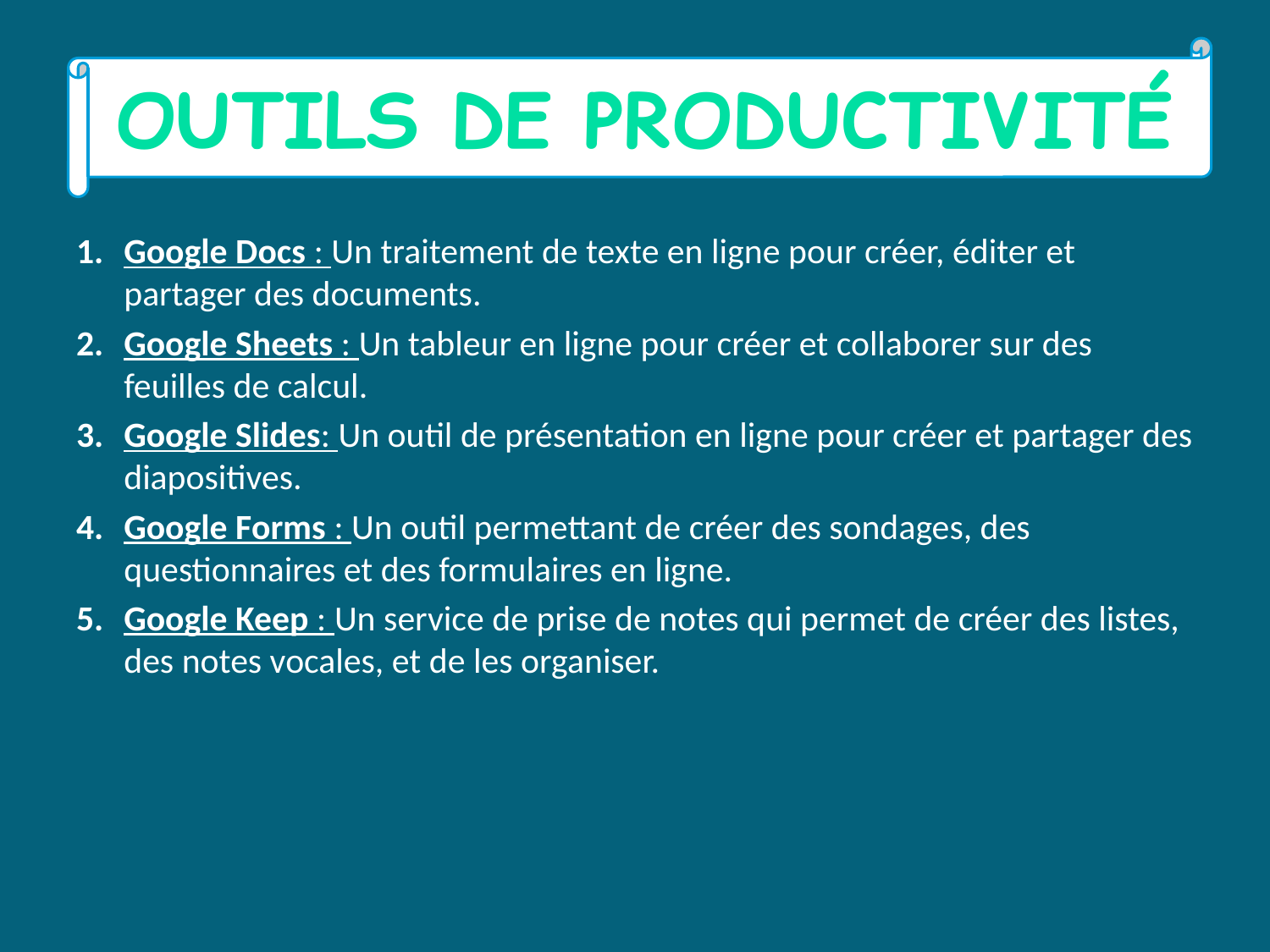

#
Outils de productivité
Google Docs : Un traitement de texte en ligne pour créer, éditer et partager des documents.
Google Sheets : Un tableur en ligne pour créer et collaborer sur des feuilles de calcul.
Google Slides: Un outil de présentation en ligne pour créer et partager des diapositives.
Google Forms : Un outil permettant de créer des sondages, des questionnaires et des formulaires en ligne.
Google Keep : Un service de prise de notes qui permet de créer des listes, des notes vocales, et de les organiser.